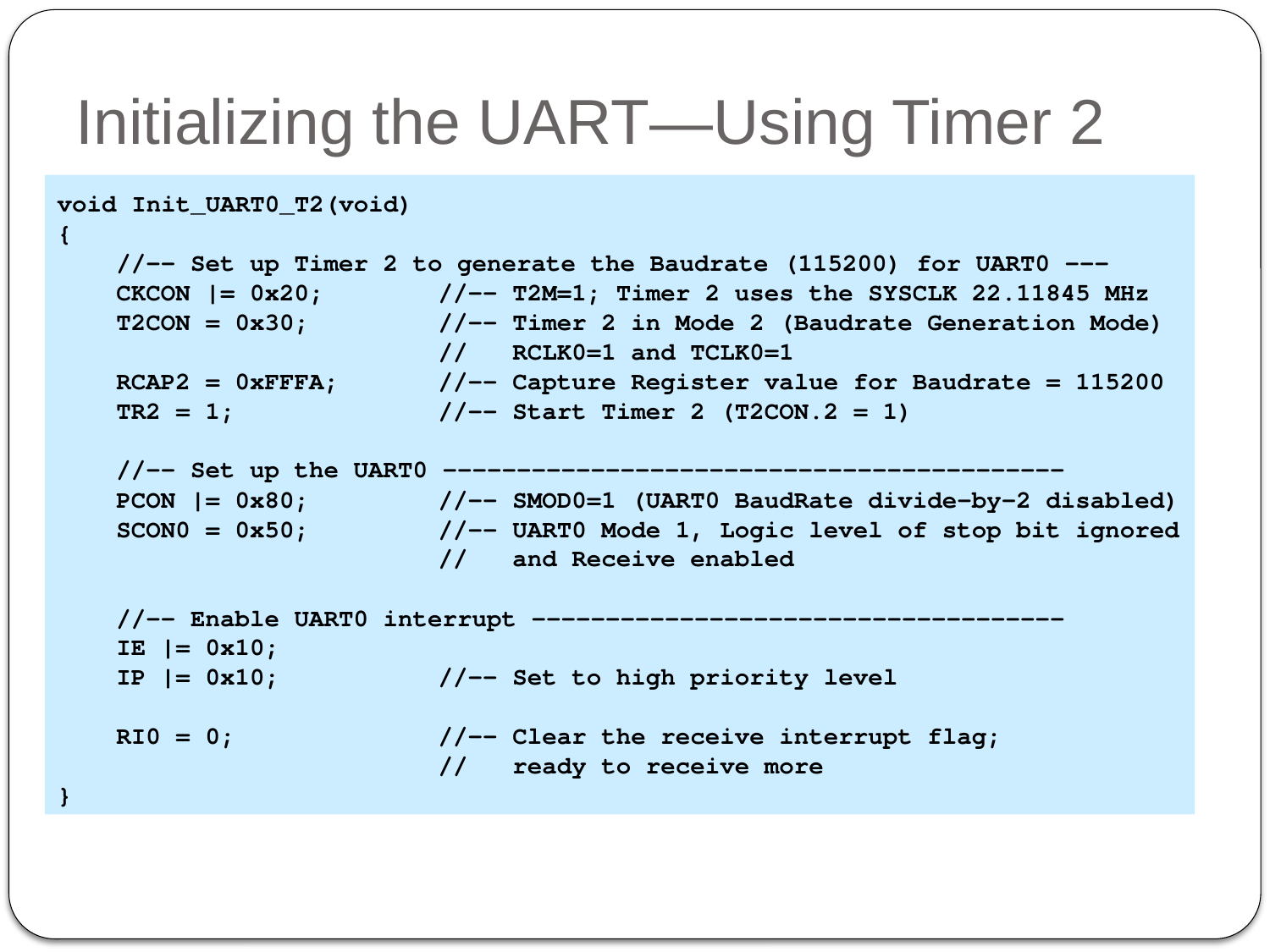

# Initializing the UART—Using Timer 2
void Init_UART0_T2(void)
{
    //-- Set up Timer 2 to generate the Baudrate (115200) for UART0 ---
    CKCON |= 0x20;	//-- T2M=1; Timer 2 uses the SYSCLK 22.11845 MHz
    T2CON = 0x30;		//-- Timer 2 in Mode 2 (Baudrate Generation Mode)
			//   RCLK0=1 and TCLK0=1
    RCAP2 = 0xFFFA;	//-- Capture Register value for Baudrate = 115200
    TR2 = 1;		//-- Start Timer 2 (T2CON.2 = 1)

    //-- Set up the UART0 ------------------------------------------
    PCON |= 0x80;		//-- SMOD0=1 (UART0 BaudRate divide-by-2 disabled)
    SCON0 = 0x50;		//-- UART0 Mode 1, Logic level of stop bit ignored
			//   and Receive enabled

    //-- Enable UART0 interrupt ------------------------------------
    IE |= 0x10;
    IP |= 0x10;		//-- Set to high priority level

    RI0 = 0;	     	//-- Clear the receive interrupt flag;
			//   ready to receive more
}